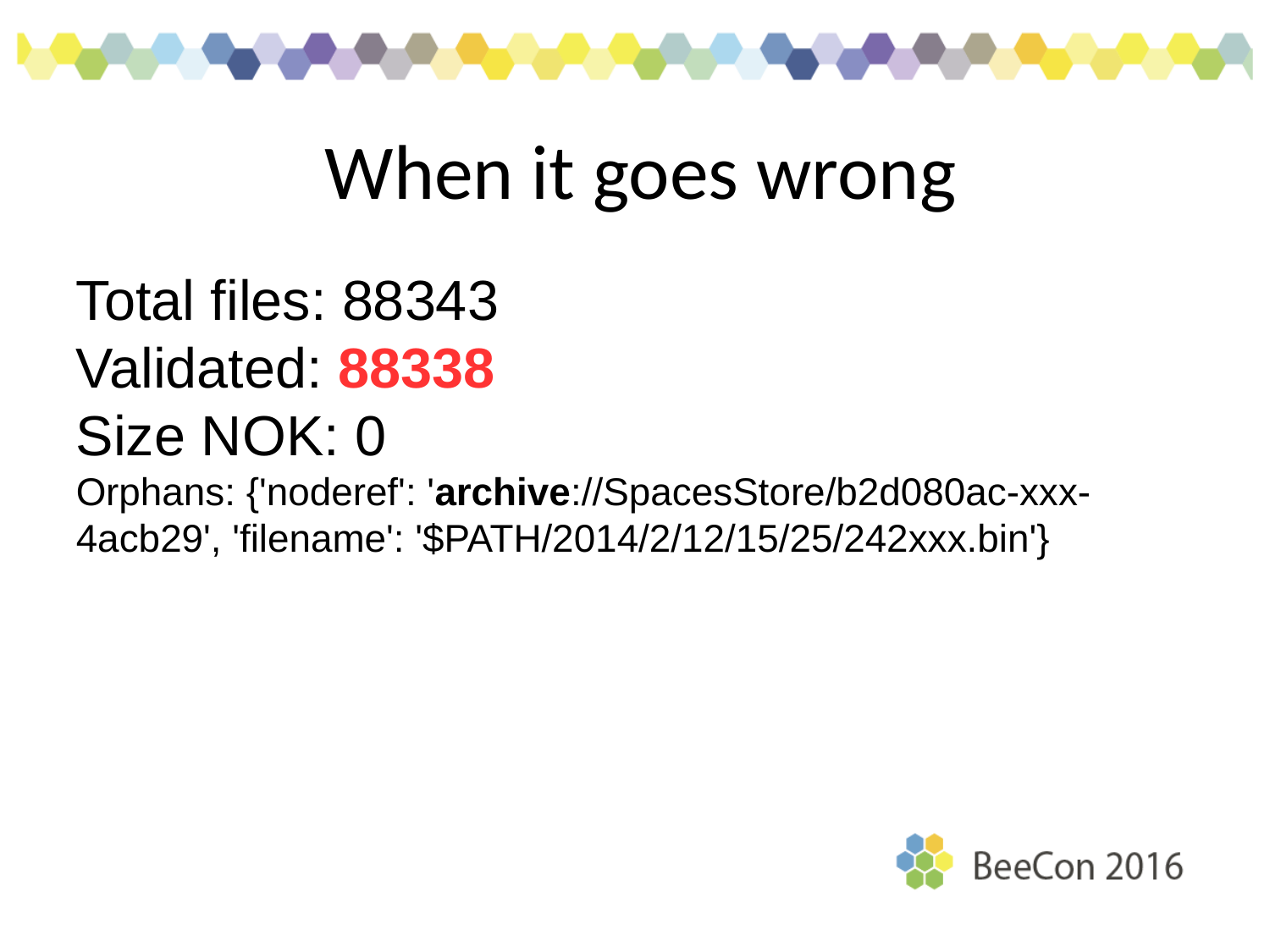

When it goes wrong
Total files: 88343
Validated: 88338
Size NOK: 0
Orphans: {'noderef': 'archive://SpacesStore/b2d080ac-xxx-4acb29', 'filename': '$PATH/2014/2/12/15/25/242xxx.bin'}